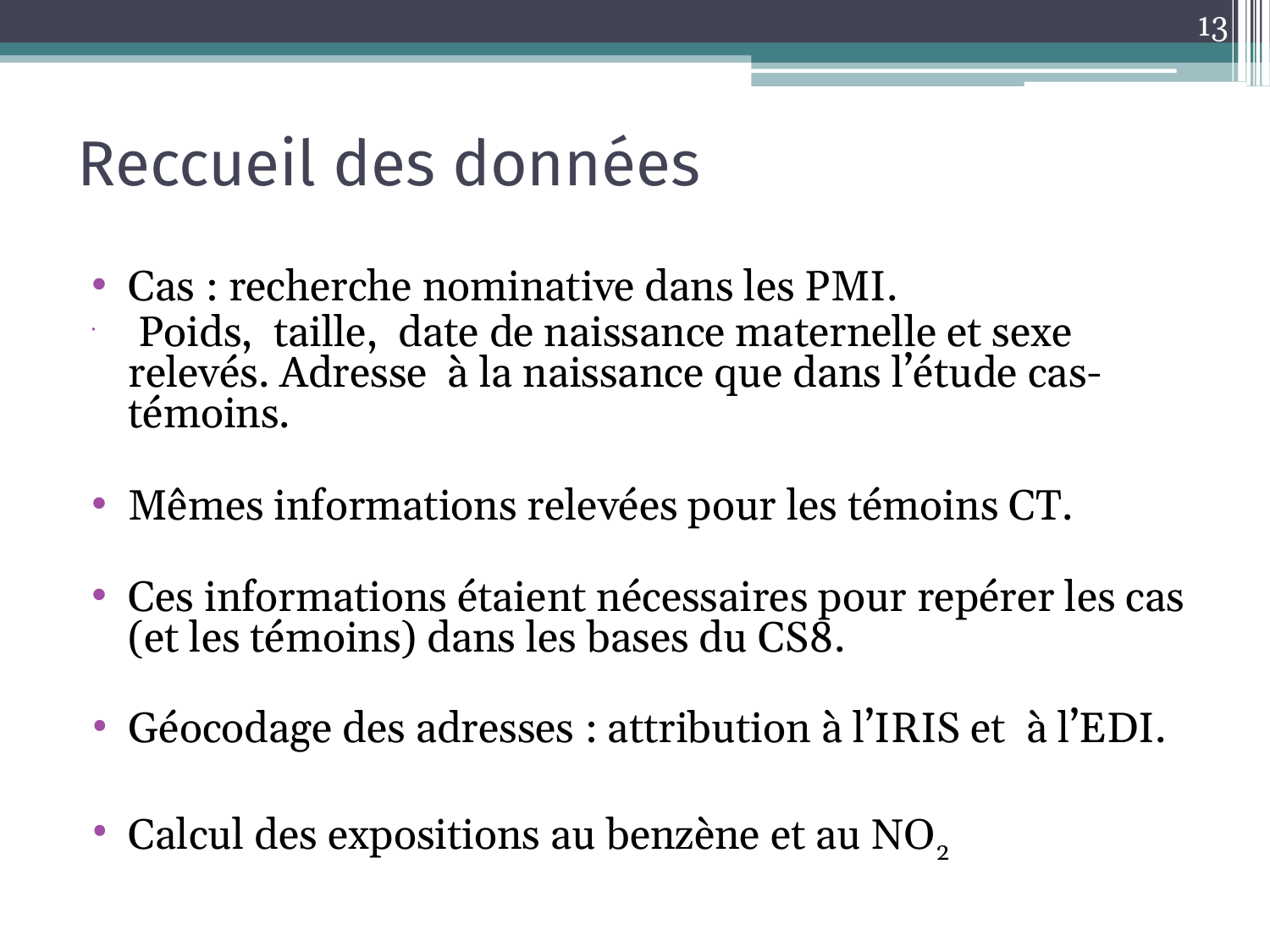

13
# Reccueil des données

Cas : recherche nominative dans les PMI.
 Poids,  taille,  date de naissance maternelle et sexe relevés. Adresse  à la naissance que dans l’étude cas-témoins.

Mêmes informations relevées pour les témoins CT.

Ces informations étaient nécessaires pour repérer les cas (et les témoins) dans les bases du CS8.

Géocodage des adresses : attribution à l’IRIS et  à l’EDI.

Calcul des expositions au benzène et au NO2